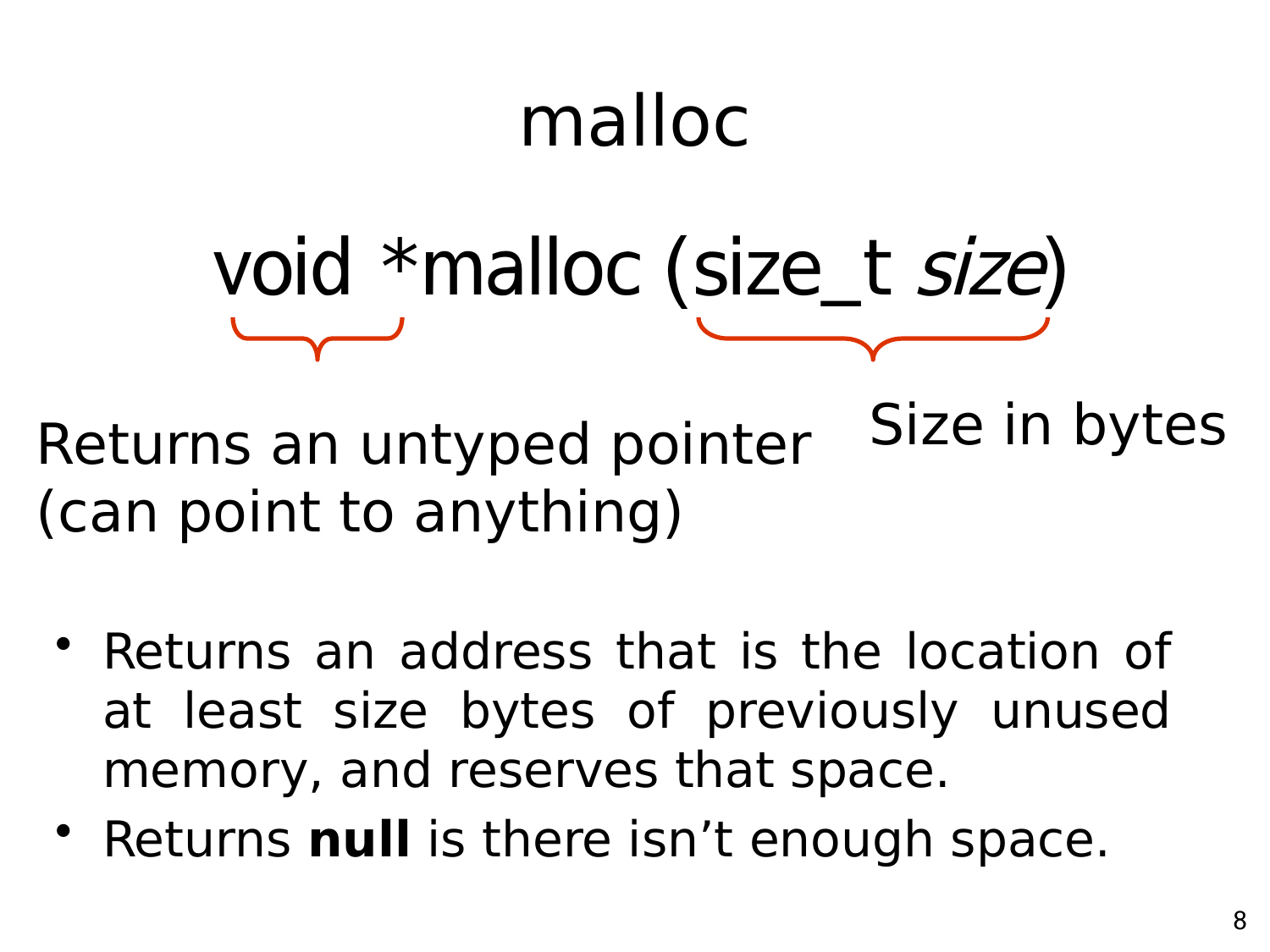

# malloc

void *malloc (size_t size)

Size in bytes
Returns an untyped pointer
(can point to anything)
Returns an address that is the location of at least size bytes of previously unused memory, and reserves that space.
Returns null is there isn’t enough space.